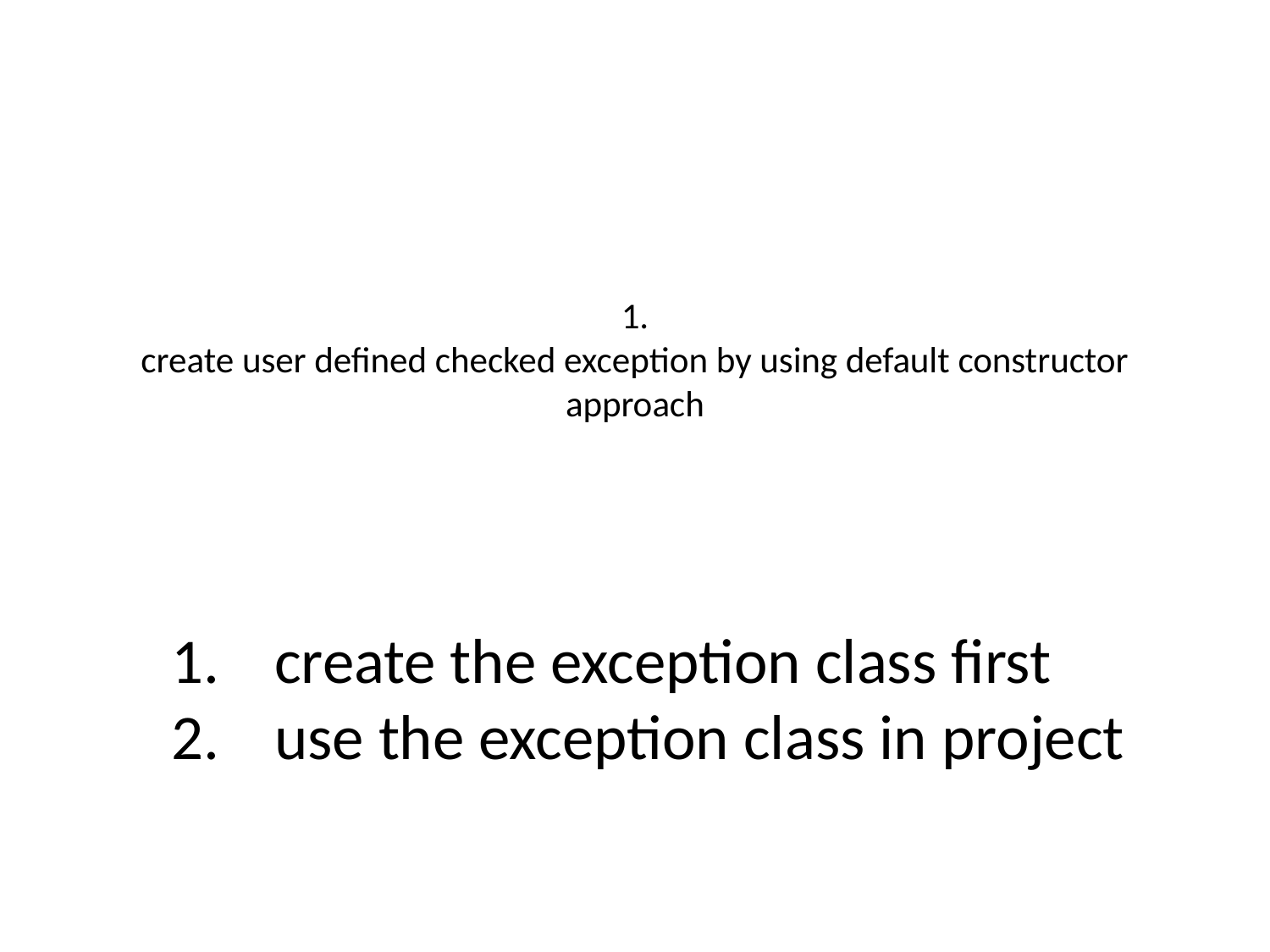

# 1. create user defined checked exception by using default constructor approach
create the exception class first
use the exception class in project